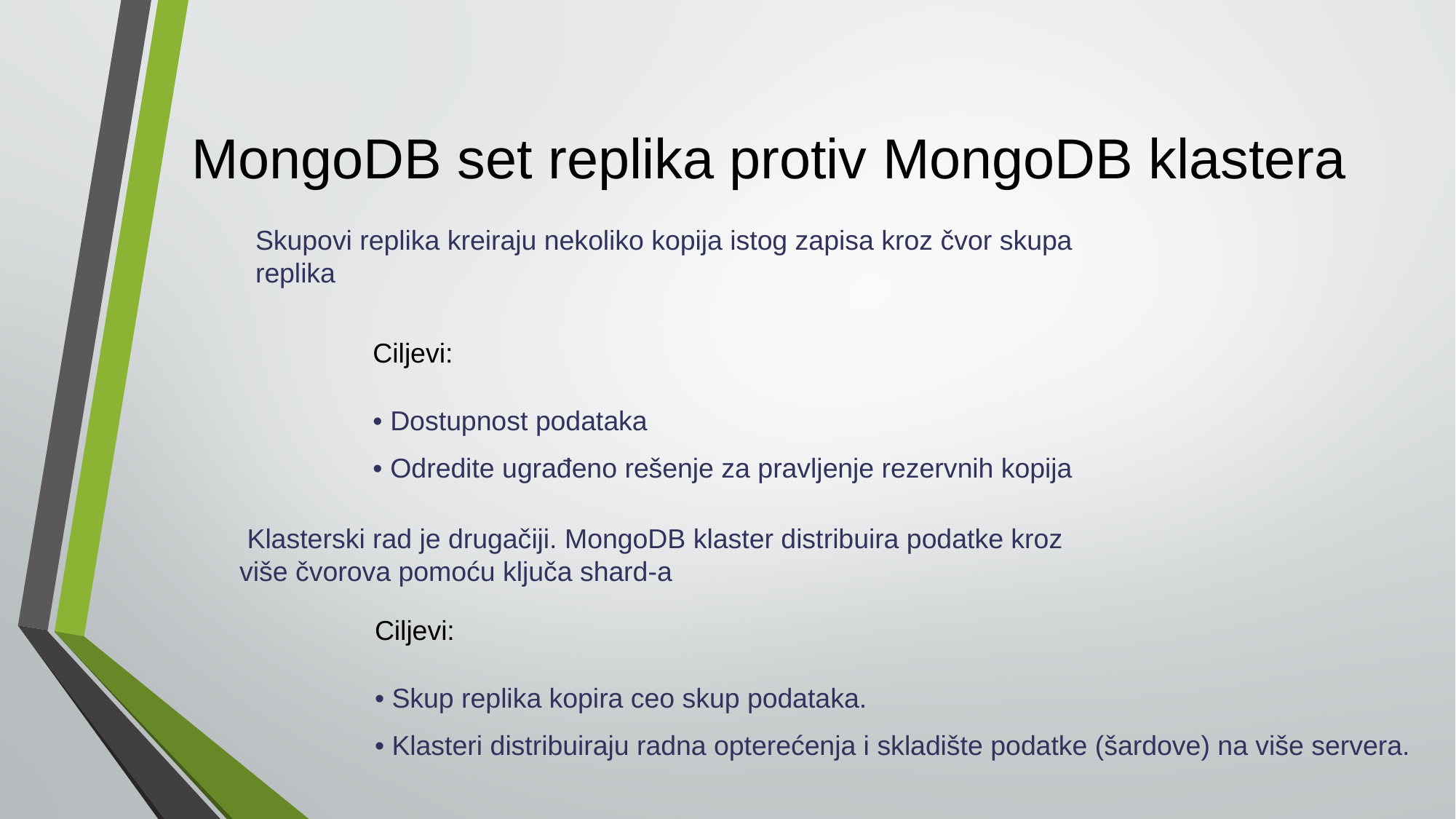

# MongoDB set replika protiv MongoDB klastera
Skupovi replika kreiraju nekoliko kopija istog zapisa kroz čvor skupa replika
Ciljevi:

• Dostupnost podataka
• Odredite ugrađeno rešenje za pravljenje rezervnih kopija

 Klasterski rad je drugačiji. MongoDB klaster distribuira podatke kroz više čvorova pomoću ključa shard-a
Ciljevi:

• Skup replika kopira ceo skup podataka.
• Klasteri distribuiraju radna opterećenja i skladište podatke (šardove) na više servera.